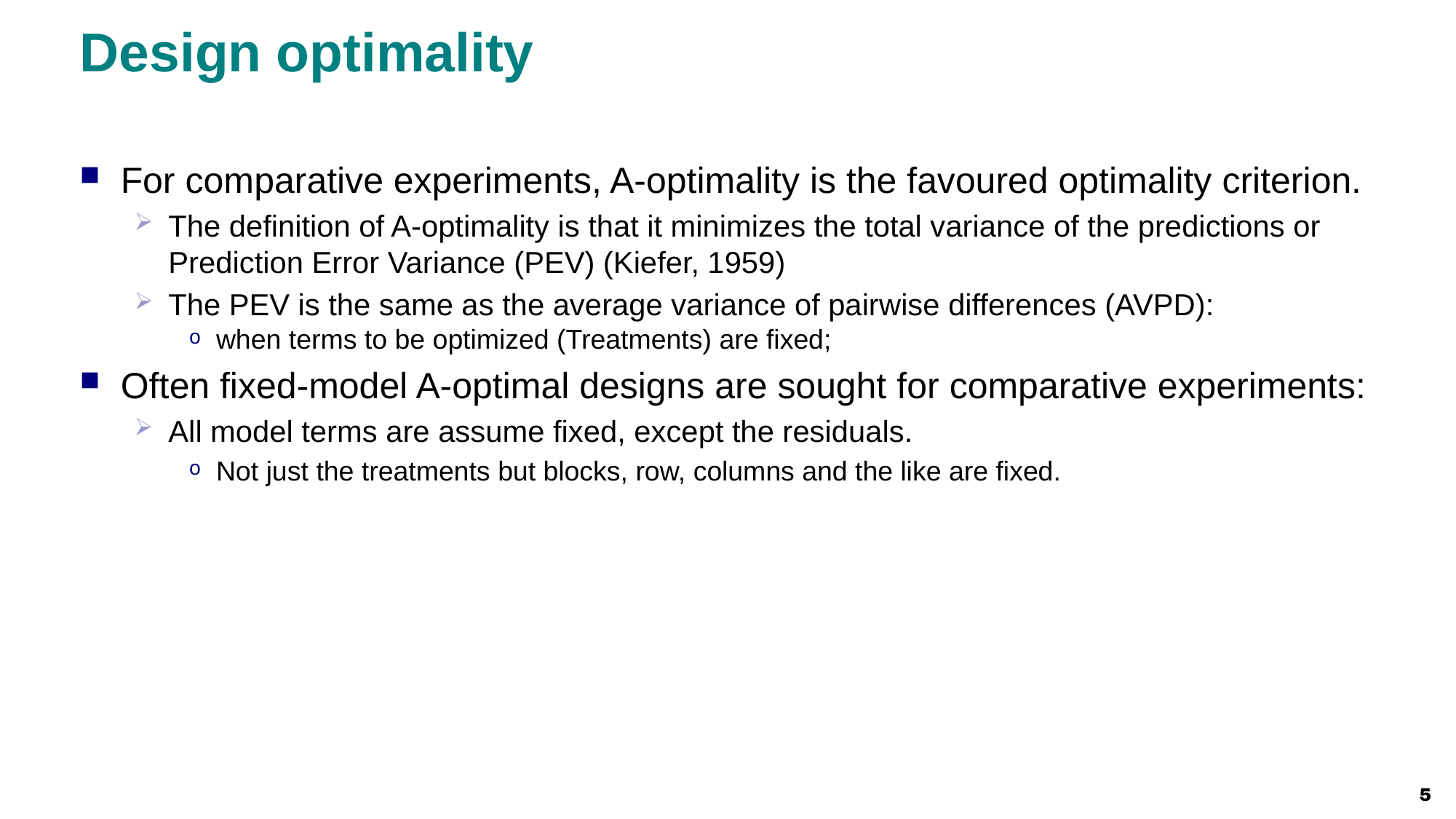

# Design optimality
For comparative experiments, A-optimality is the favoured optimality criterion.
The definition of A-optimality is that it minimizes the total variance of the predictions or Prediction Error Variance (PEV) (Kiefer, 1959)
The PEV is the same as the average variance of pairwise differences (AVPD):
when terms to be optimized (Treatments) are fixed;
Often fixed-model A-optimal designs are sought for comparative experiments:
All model terms are assume fixed, except the residuals.
Not just the treatments but blocks, row, columns and the like are fixed.
5